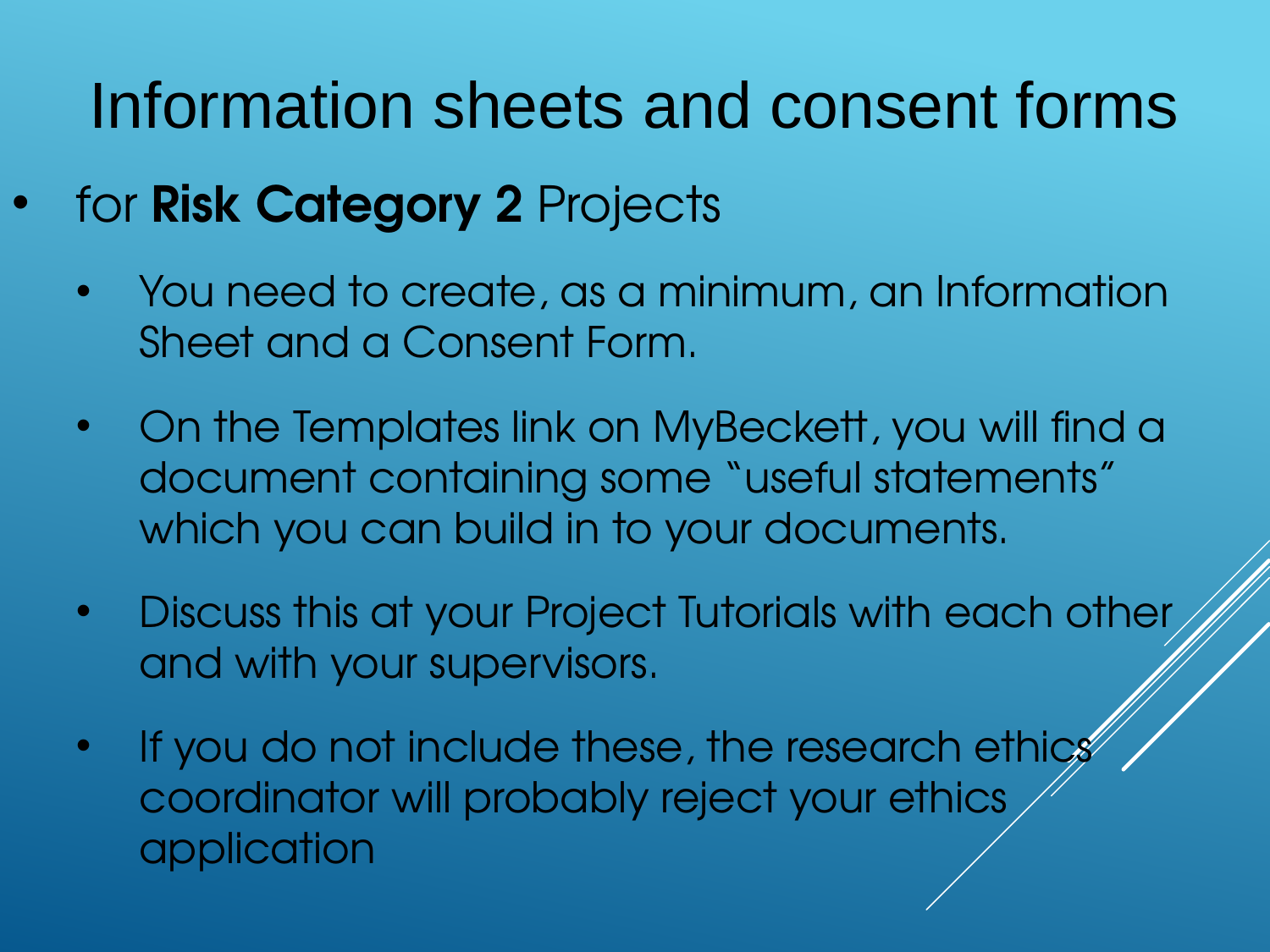

Information sheets and consent forms
for Risk Category 2 Projects

You need to create, as a minimum, an Information Sheet and a Consent Form.

On the Templates link on MyBeckett, you will find a document containing some “useful statements” which you can build in to your documents.

Discuss this at your Project Tutorials with each other and with your supervisors.

If you do not include these, the research ethics coordinator will probably reject your ethics application